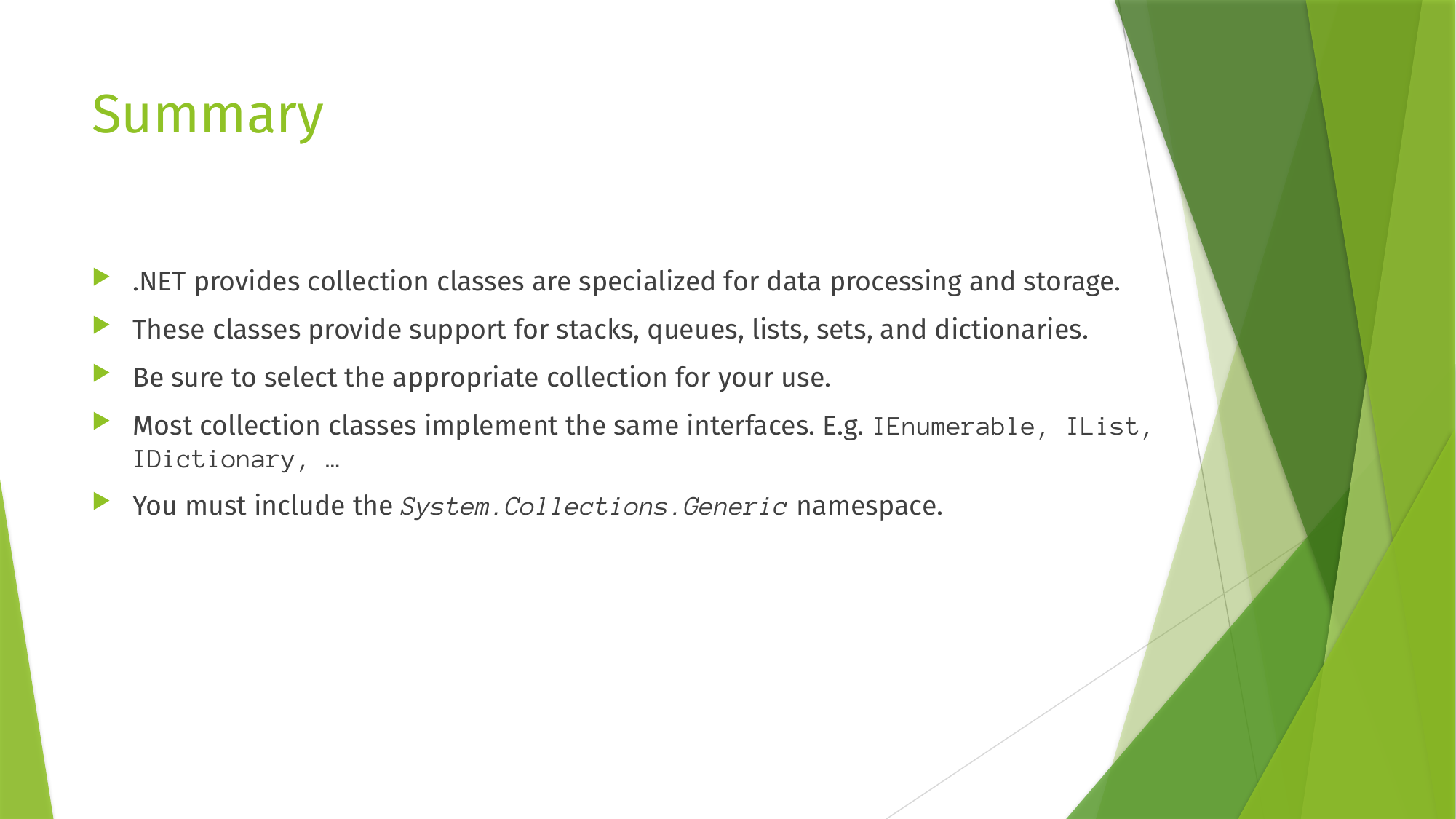

# Summary
.NET provides collection classes are specialized for data processing and storage.
These classes provide support for stacks, queues, lists, sets, and dictionaries.
Be sure to select the appropriate collection for your use.
Most collection classes implement the same interfaces. E.g. IEnumerable, IList, IDictionary, …
You must include the System.Collections.Generic namespace.